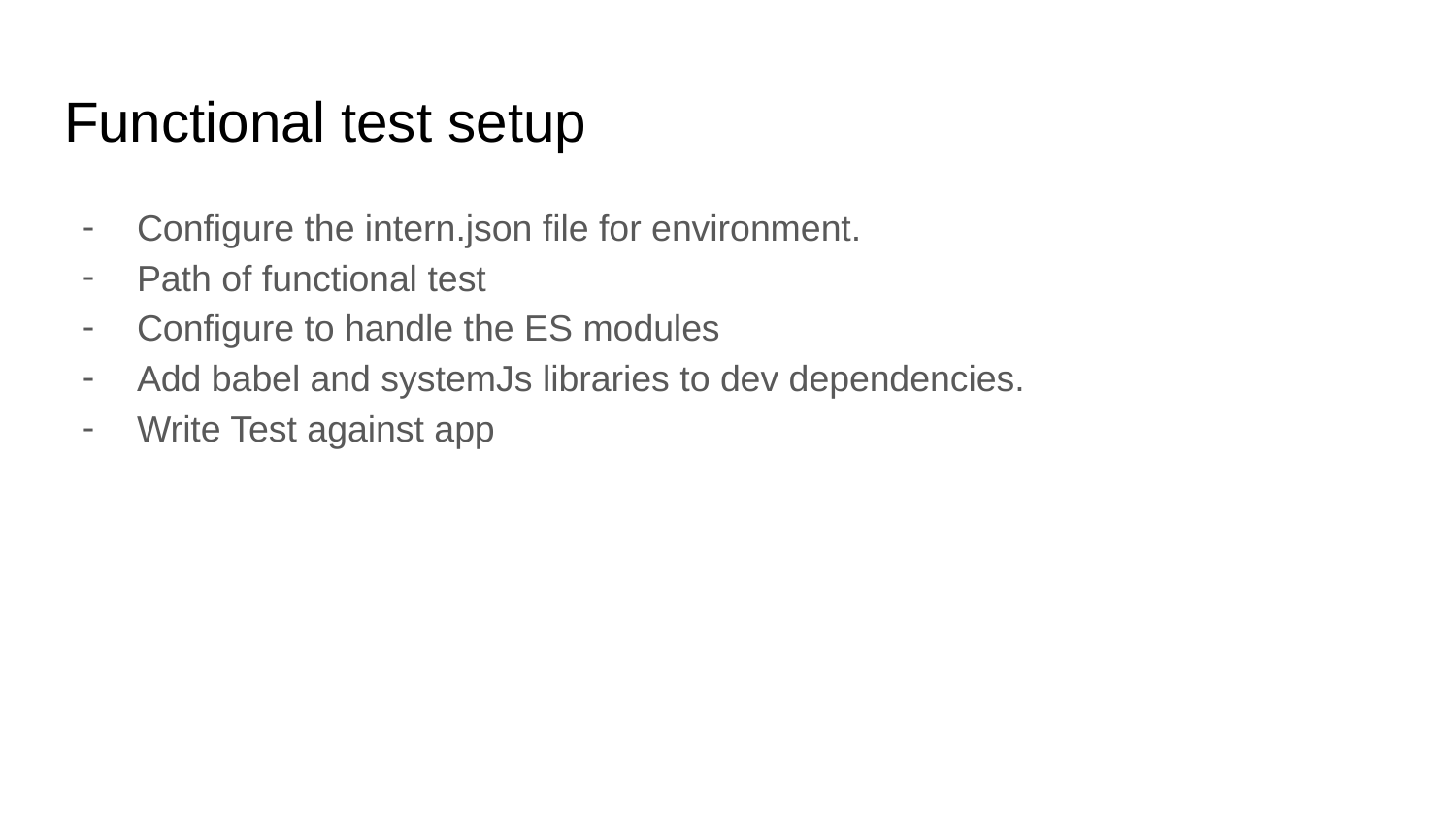

# Functional test setup
Configure the intern.json file for environment.
Path of functional test
Configure to handle the ES modules
Add babel and systemJs libraries to dev dependencies.
Write Test against app